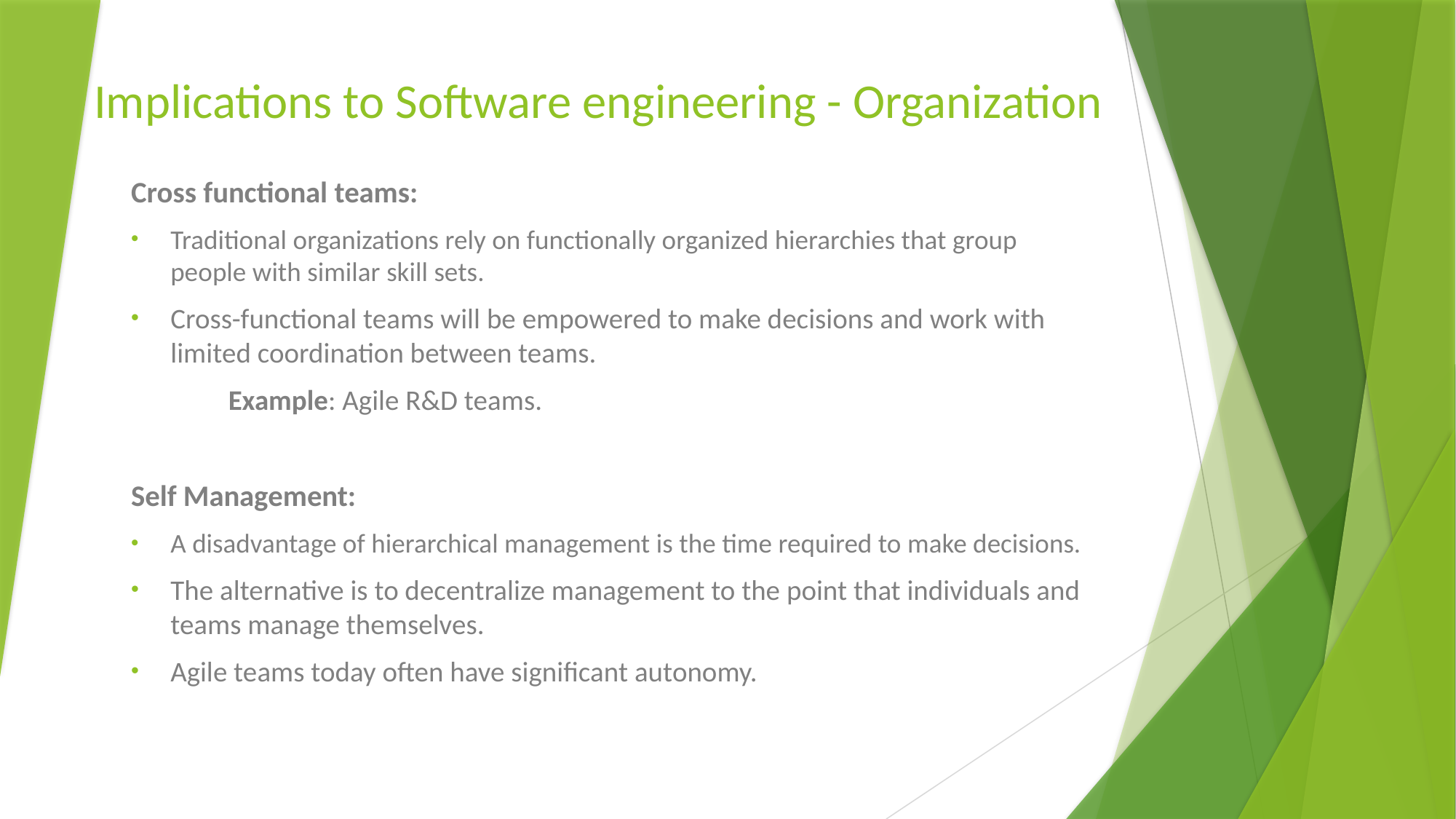

# Implications to Software engineering - Organization
Cross functional teams:
Traditional organizations rely on functionally organized hierarchies that group people with similar skill sets.
Cross-functional teams will be empowered to make decisions and work with limited coordination between teams.
	Example: Agile R&D teams.

Self Management:
A disadvantage of hierarchical management is the time required to make decisions.
The alternative is to decentralize management to the point that individuals and teams manage themselves.
Agile teams today often have significant autonomy.